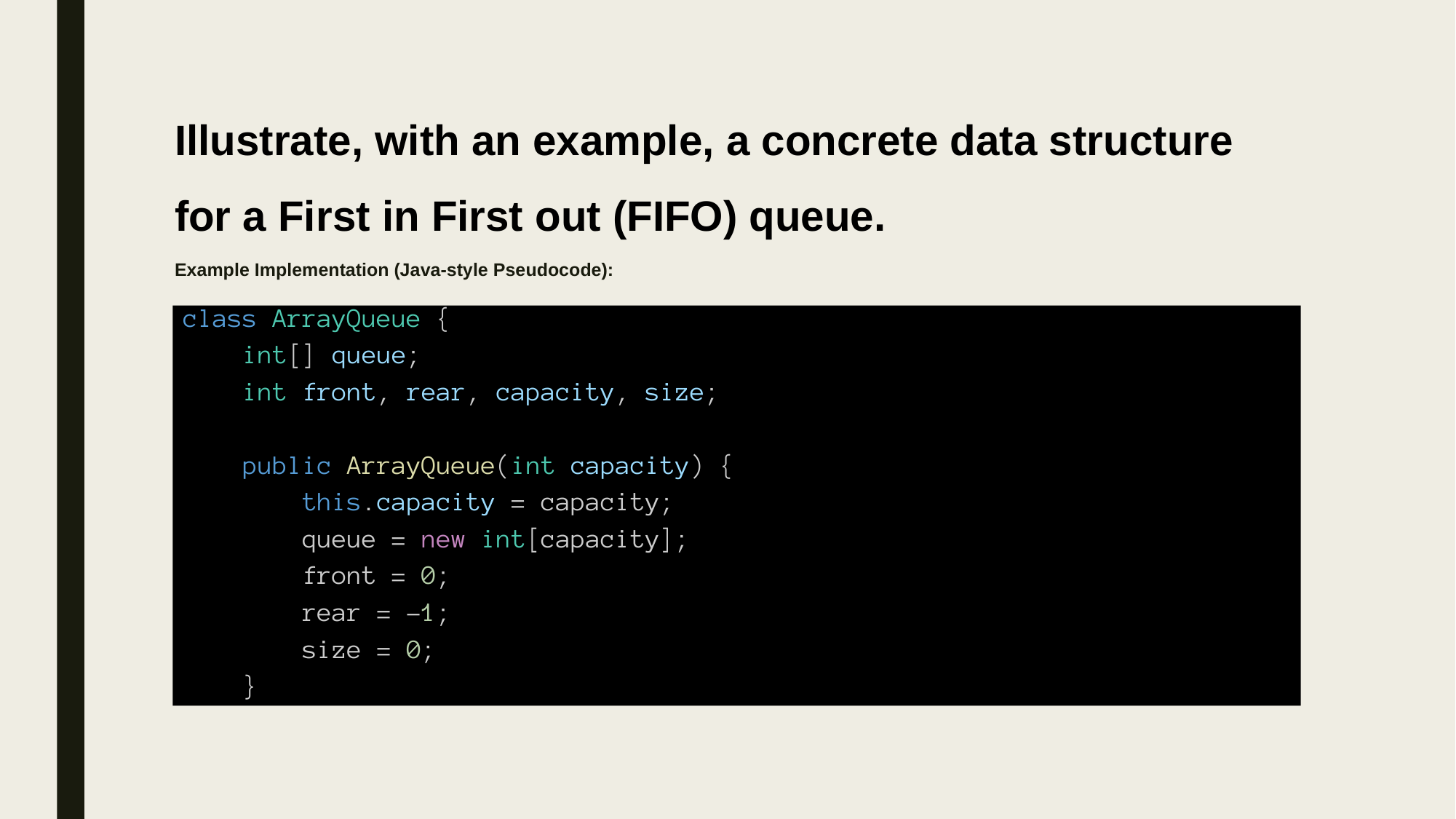

# Illustrate, with an example, a concrete data structure for a First in First out (FIFO) queue.
Example Implementation (Java-style Pseudocode):

class ArrayQueue {
    int[] queue;
    int front, rear, capacity, size;

    public ArrayQueue(int capacity) {
        this.capacity = capacity;
        queue = new int[capacity];
        front = 0;
        rear = -1;
        size = 0;
    }